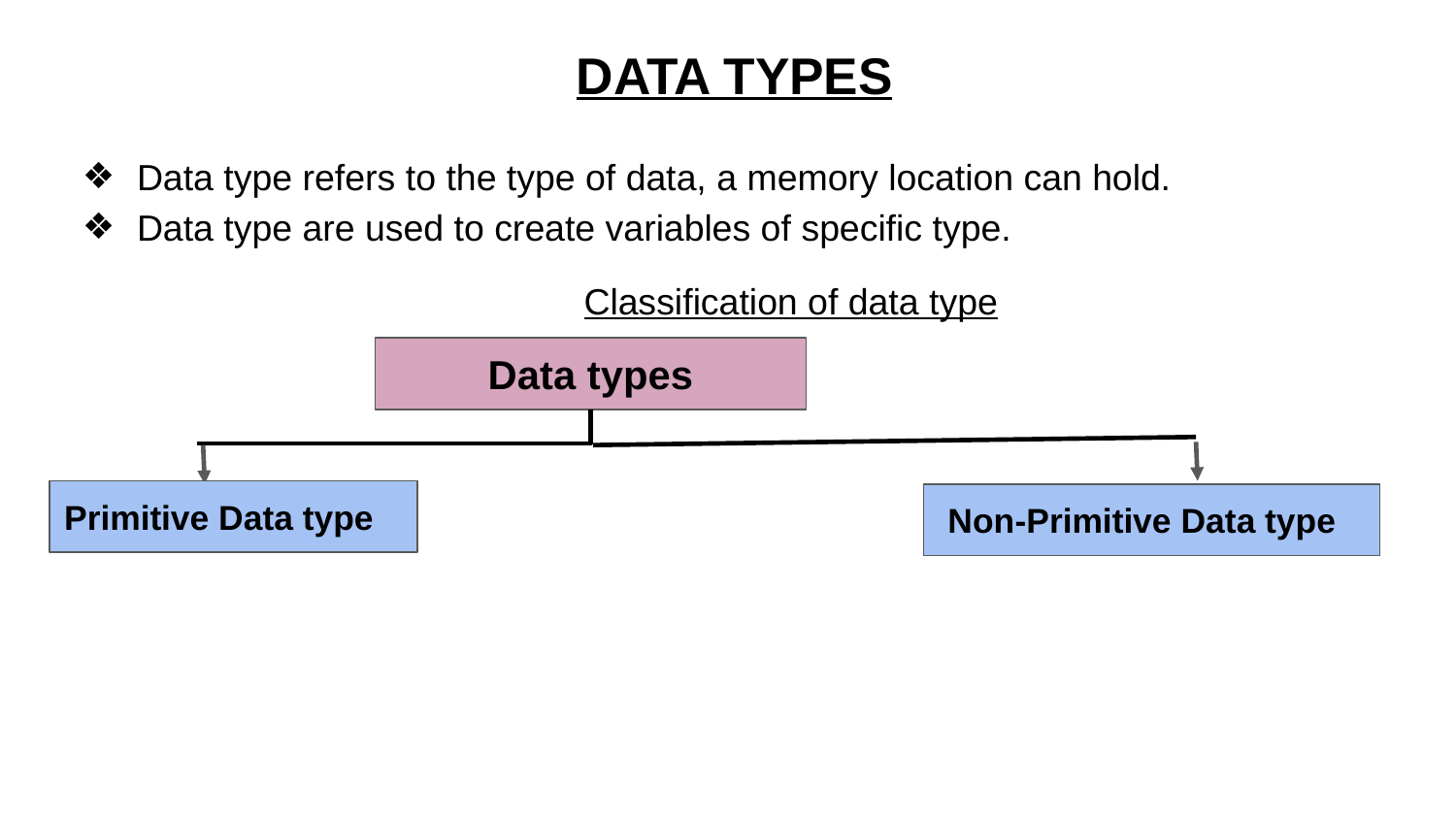

# DATA TYPES
Data type refers to the type of data, a memory location can hold.
Data type are used to create variables of specific type.
 			 Classification of data type

Data types
Primitive Data type
 Non-Primitive Data type